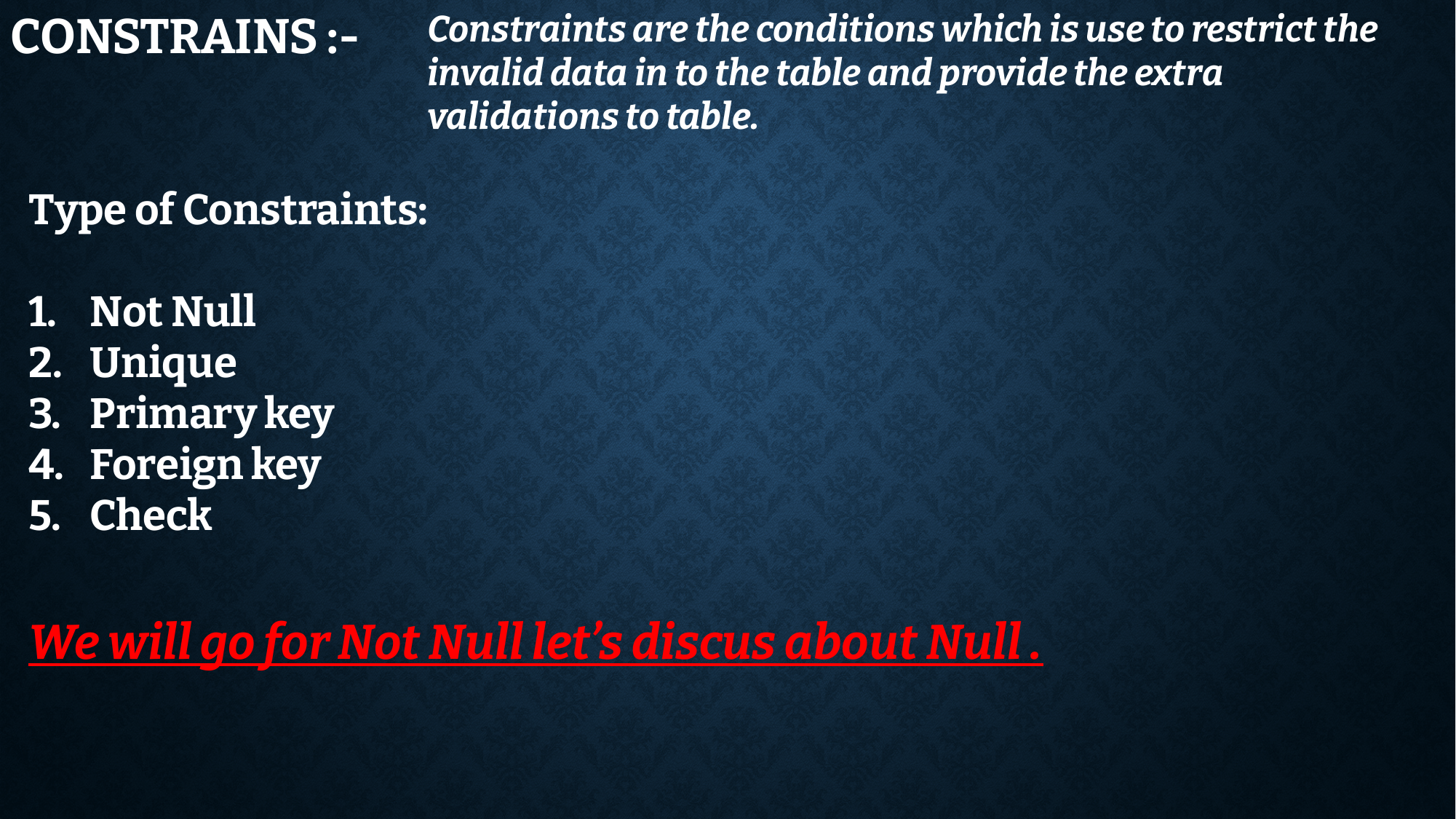

CONSTRAINS :-
Constraints are the conditions which is use to restrict the invalid data in to the table and provide the extra validations to table.
Type of Constraints:

Not Null
Unique
Primary key
Foreign key
Check
We will go for Not Null let’s discus about Null .